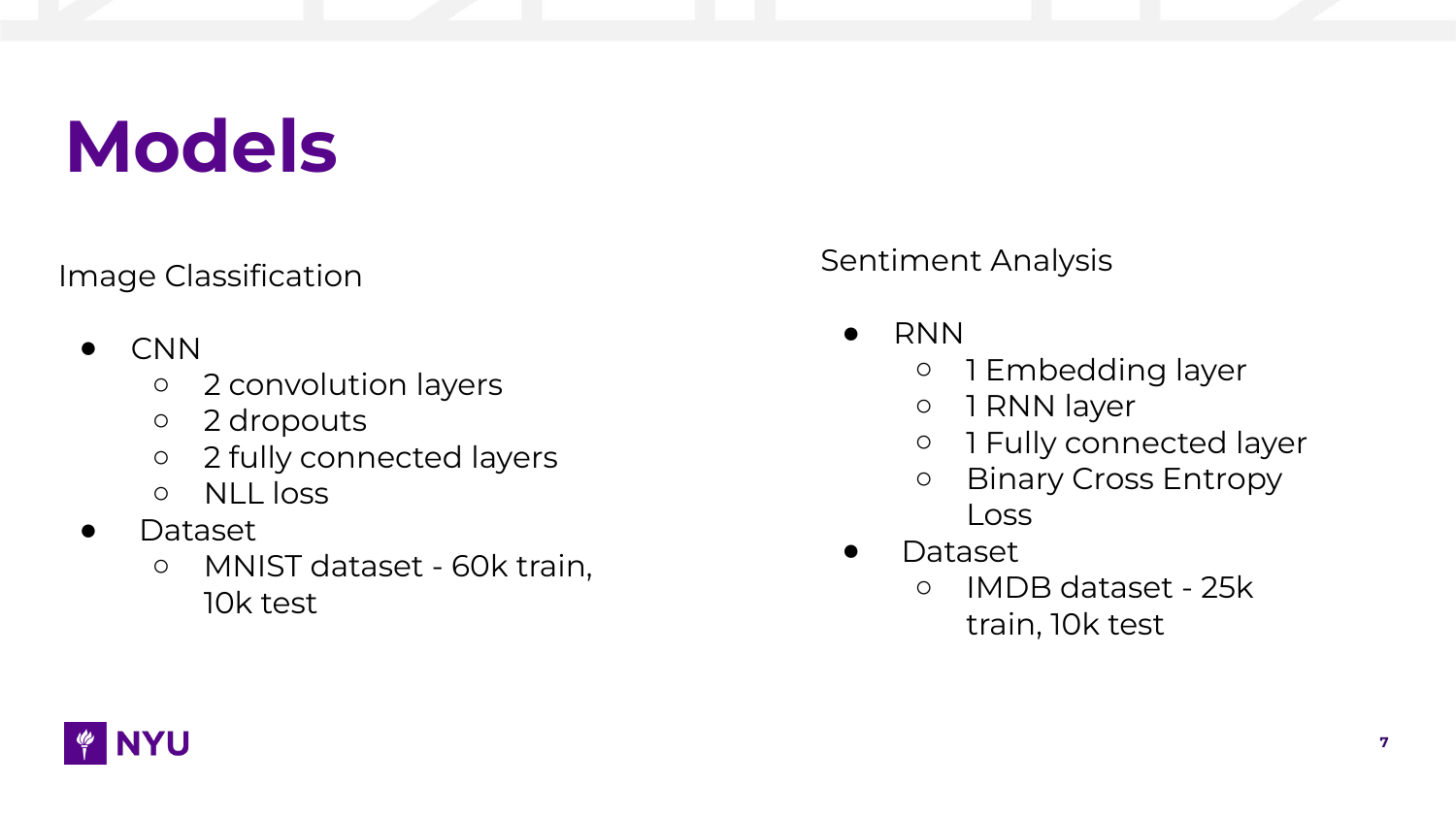

# Models
Sentiment Analysis

RNN
1 Embedding layer
1 RNN layer
1 Fully connected layer
Binary Cross Entropy Loss
 Dataset
IMDB dataset - 25k train, 10k test
Image Classification

CNN
2 convolution layers
2 dropouts
2 fully connected layers
NLL loss
 Dataset
MNIST dataset - 60k train, 10k test